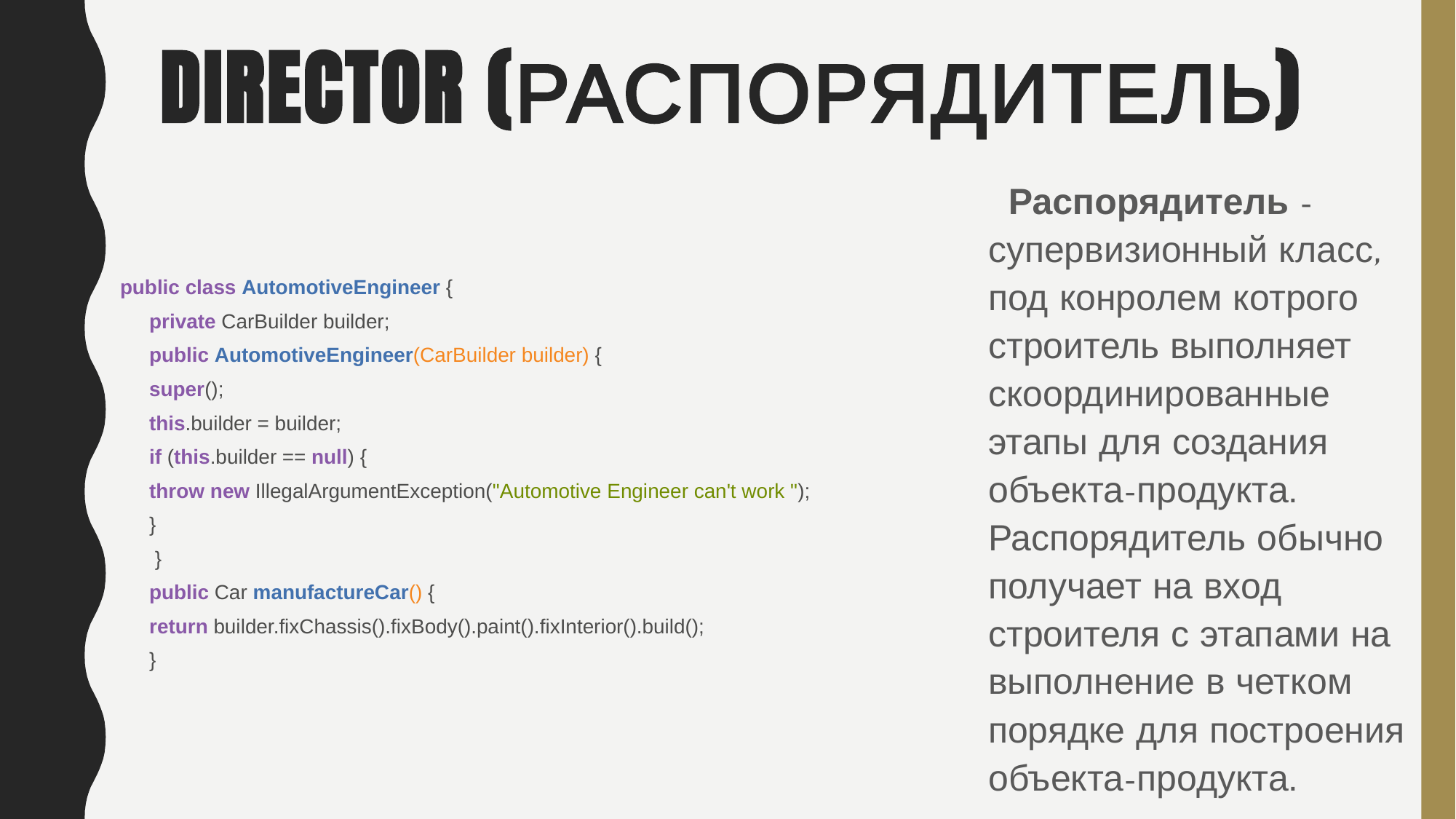

# Director (распорядитель)
    Распорядитель -супервизионный класс, под конролем котрого строитель выполняет скоординированные этапы для создания объекта-продукта. Распорядитель обычно получает на вход строителя с этапами на выполнение в четком порядке для построения объекта-продукта.
public class AutomotiveEngineer {
	private CarBuilder builder;
	public AutomotiveEngineer(CarBuilder builder) {
		super();
		this.builder = builder;
		if (this.builder == null) {
			throw new IllegalArgumentException("Automotive Engineer can't work ");
		}
	 }
	public Car manufactureCar() {
		return builder.fixChassis().fixBody().paint().fixInterior().build();
	}